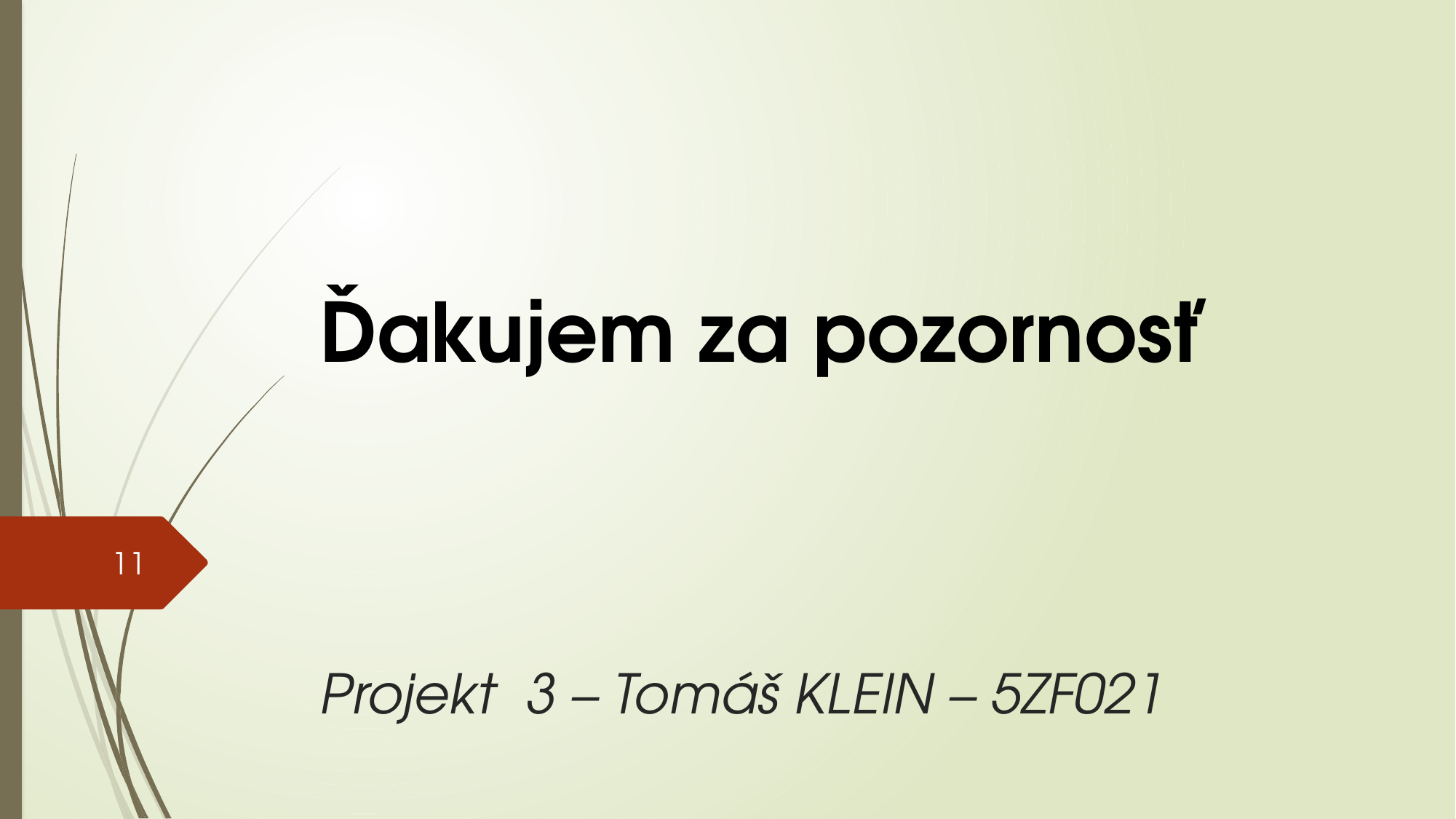

# Ďakujem za pozornosť
11
Projekt  3 – Tomáš KLEIN – 5ZF021